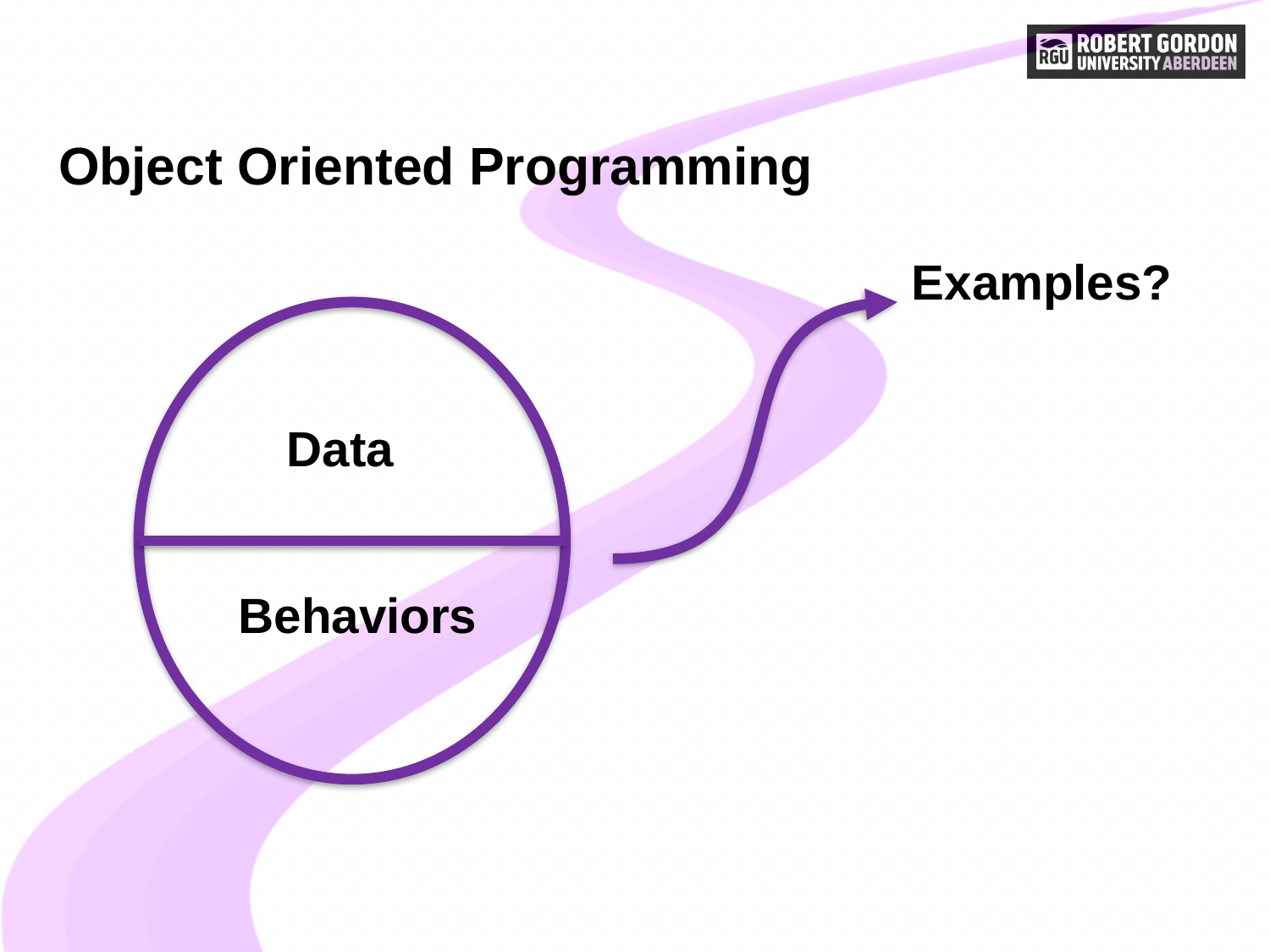

# Object Oriented Programming
Examples?

Data
Behaviors